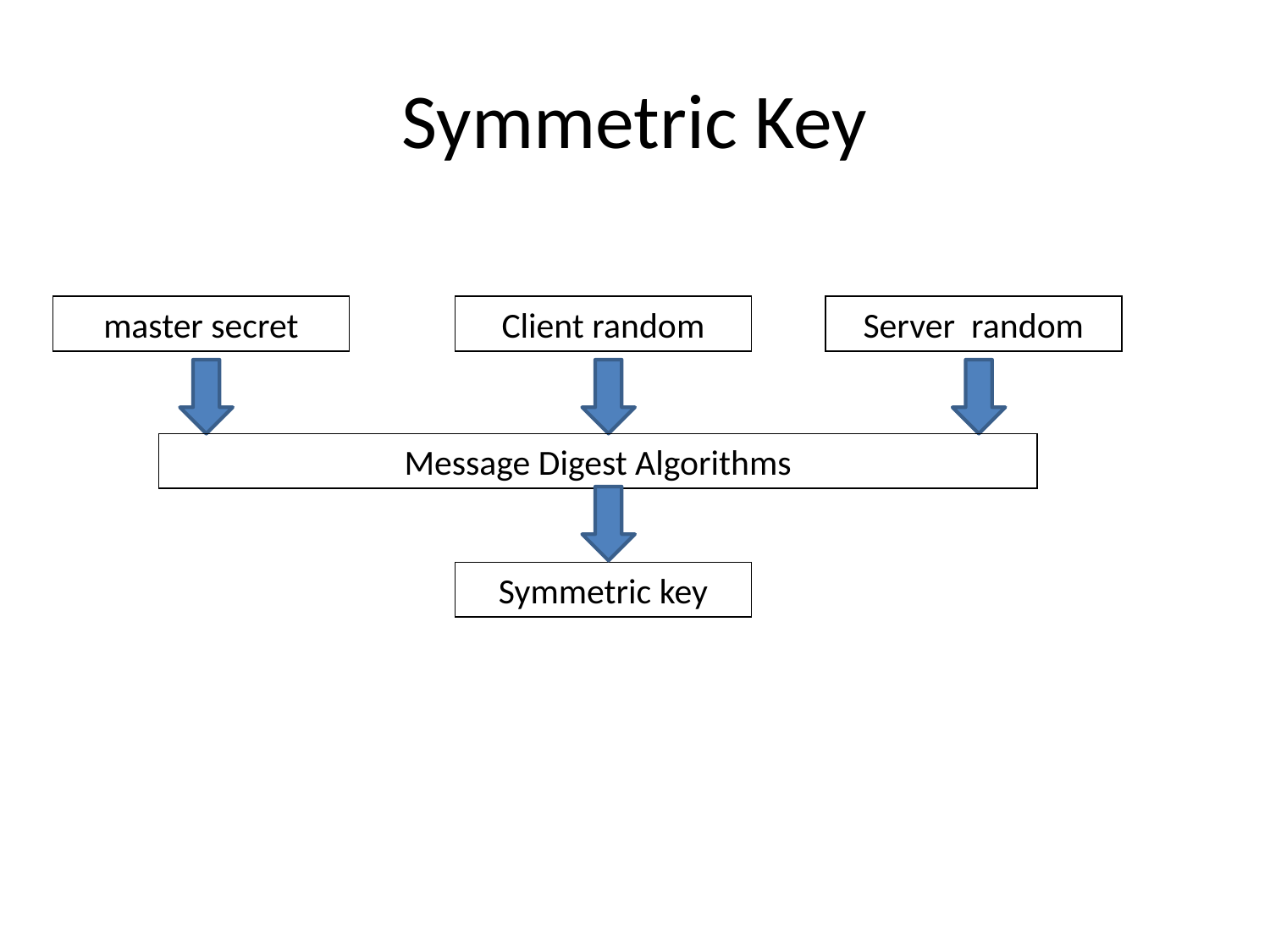

# Symmetric Key
master secret
Client random
Server  random

Message Digest Algorithms

Symmetric key